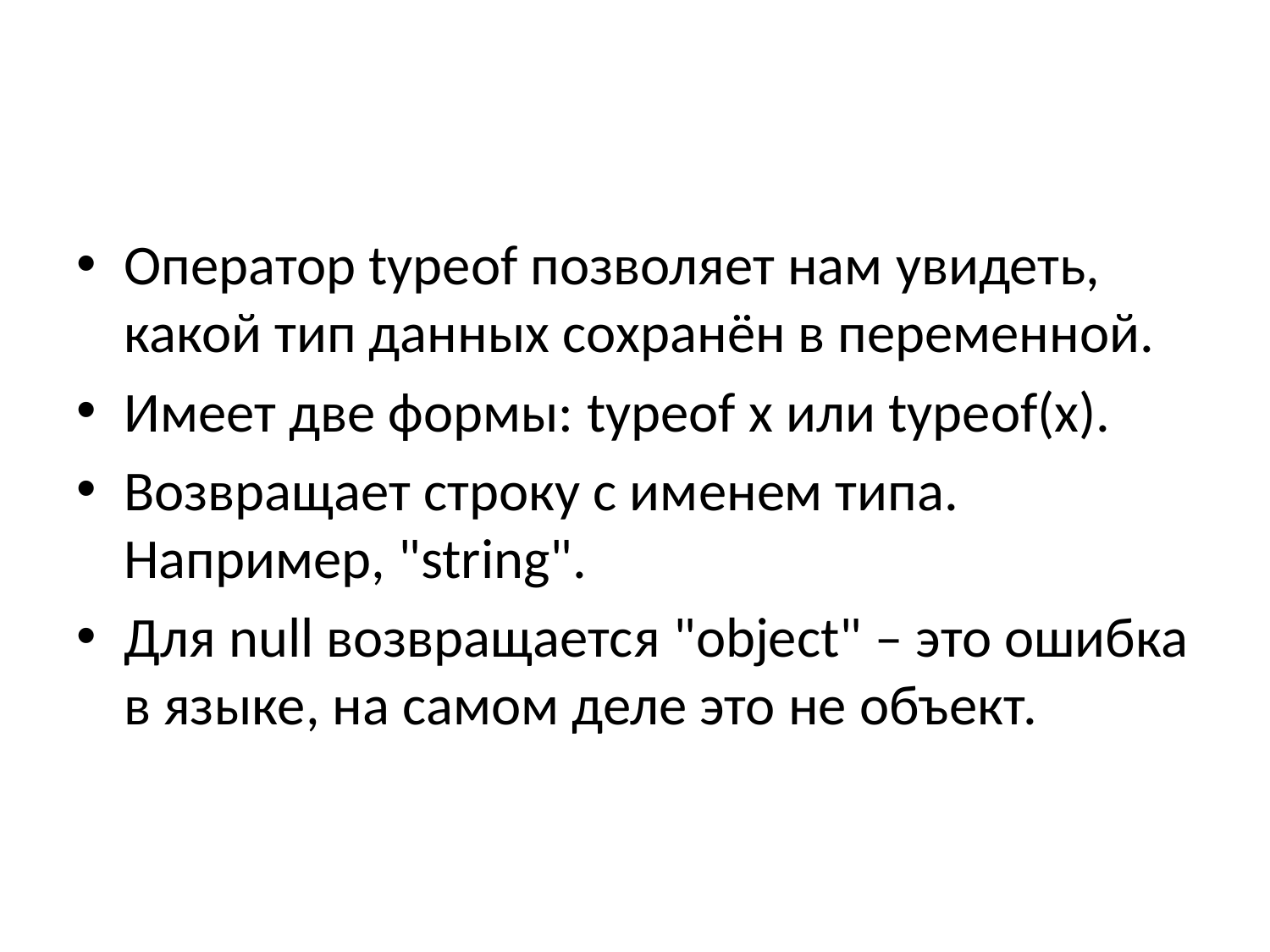

#
Оператор typeof позволяет нам увидеть, какой тип данных сохранён в переменной.
Имеет две формы: typeof x или typeof(x).
Возвращает строку с именем типа. Например, "string".
Для null возвращается "object" – это ошибка в языке, на самом деле это не объект.